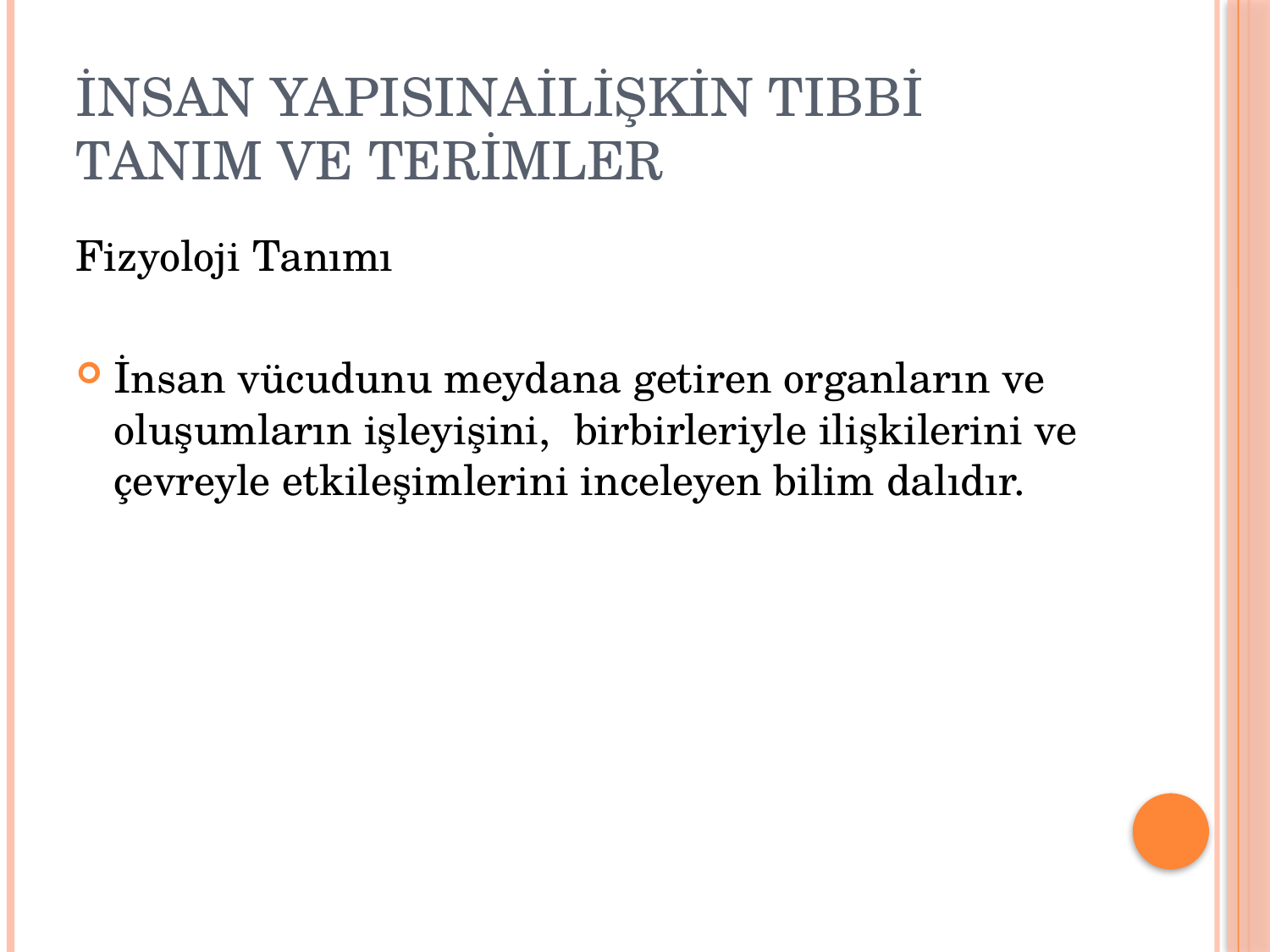

# İNSAN YAPISINAİLİŞKİN TIBBİ TANIM VE TERİMLER
Fizyoloji Tanımı

İnsan vücudunu meydana getiren organların ve oluşumların işleyişini,  birbirleriyle ilişkilerini ve çevreyle etkileşimlerini inceleyen bilim dalıdır.